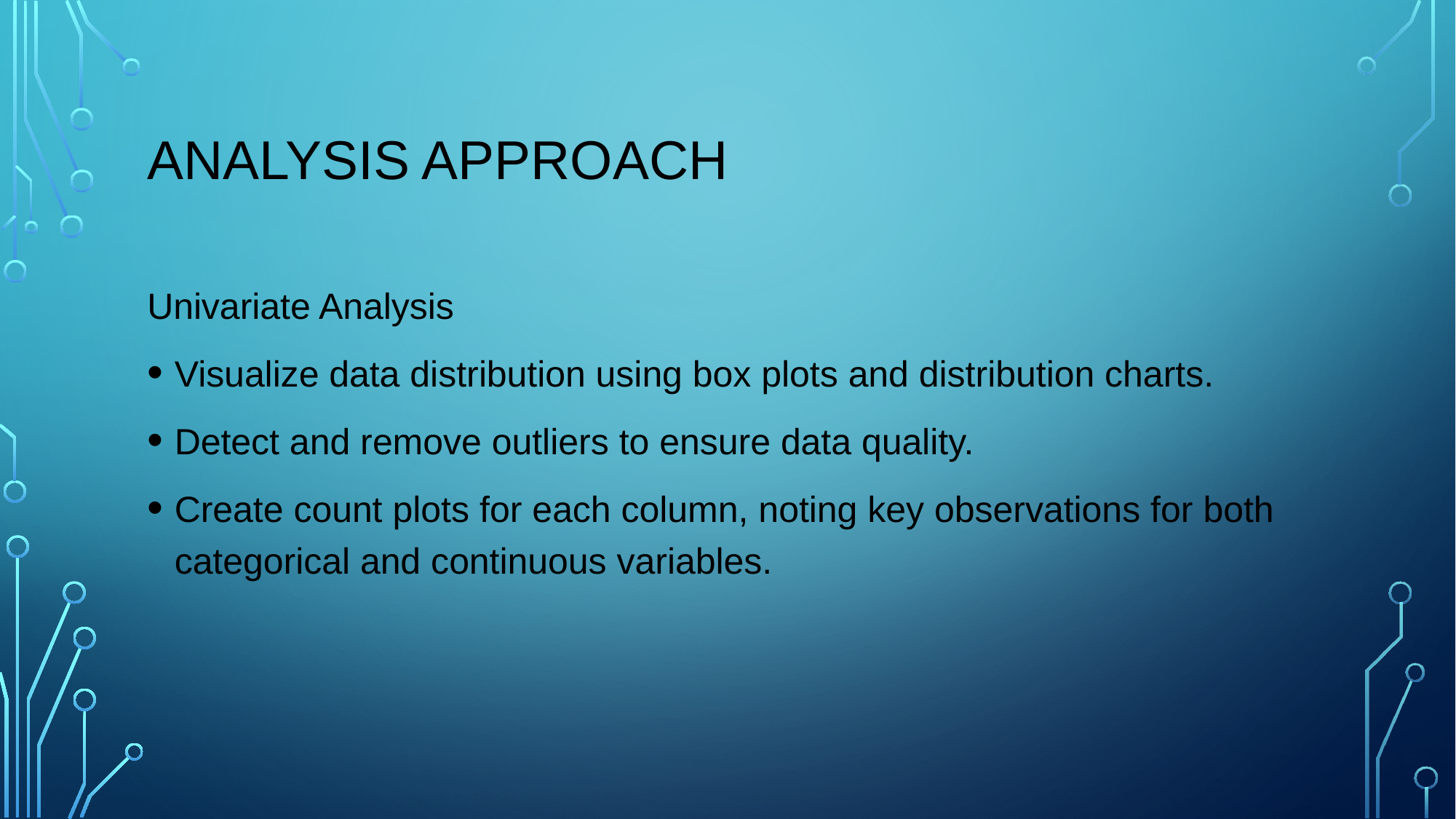

# ANALYSIS APPROACH
Univariate Analysis
Visualize data distribution using box plots and distribution charts.
Detect and remove outliers to ensure data quality.
Create count plots for each column, noting key observations for both categorical and continuous variables.